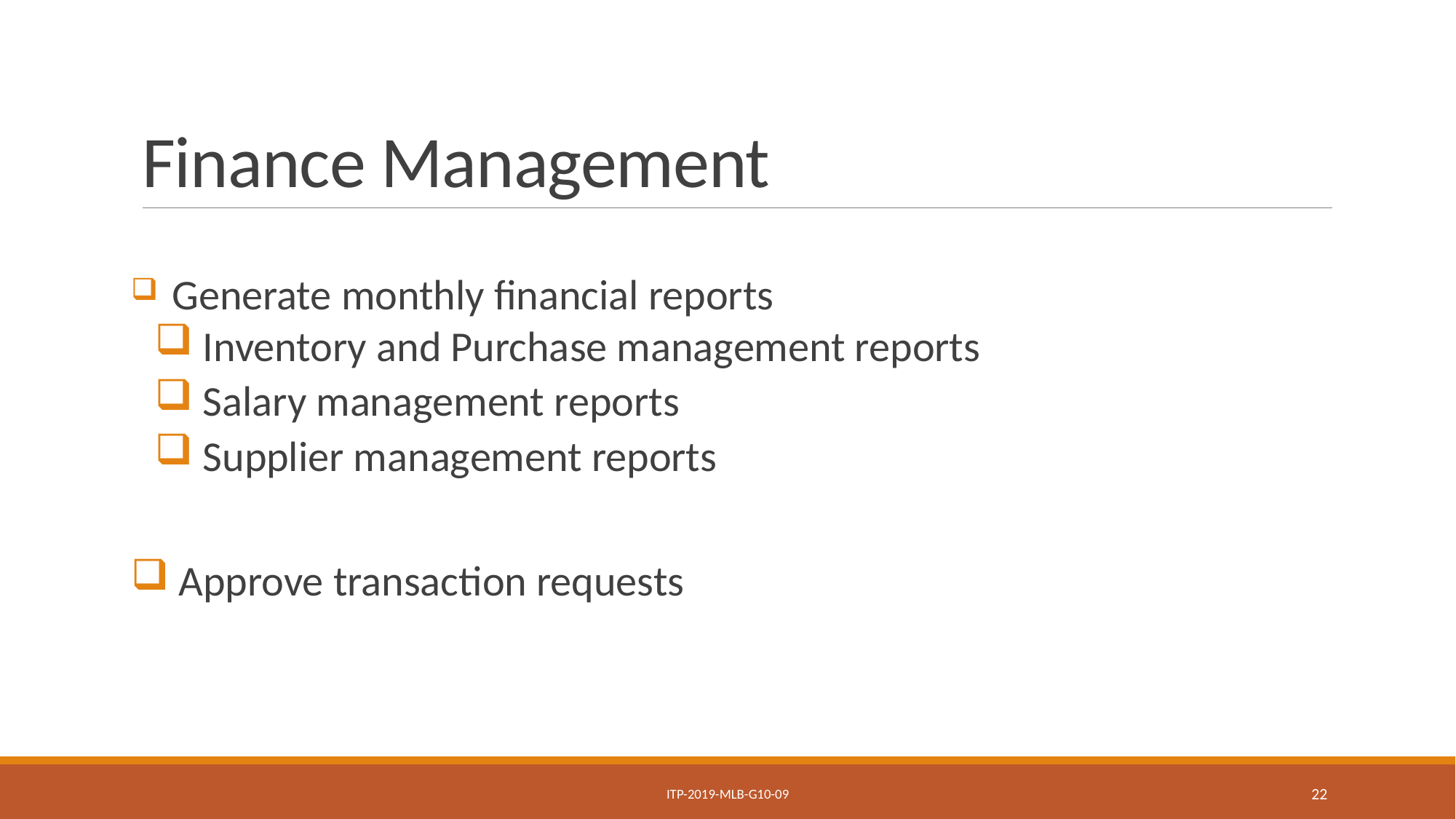

# Finance Management
  Generate monthly financial reports
 Inventory and Purchase management reports
 Salary management reports
 Supplier management reports

 Approve transaction requests
ITP-2019-MLB-G10-09
22